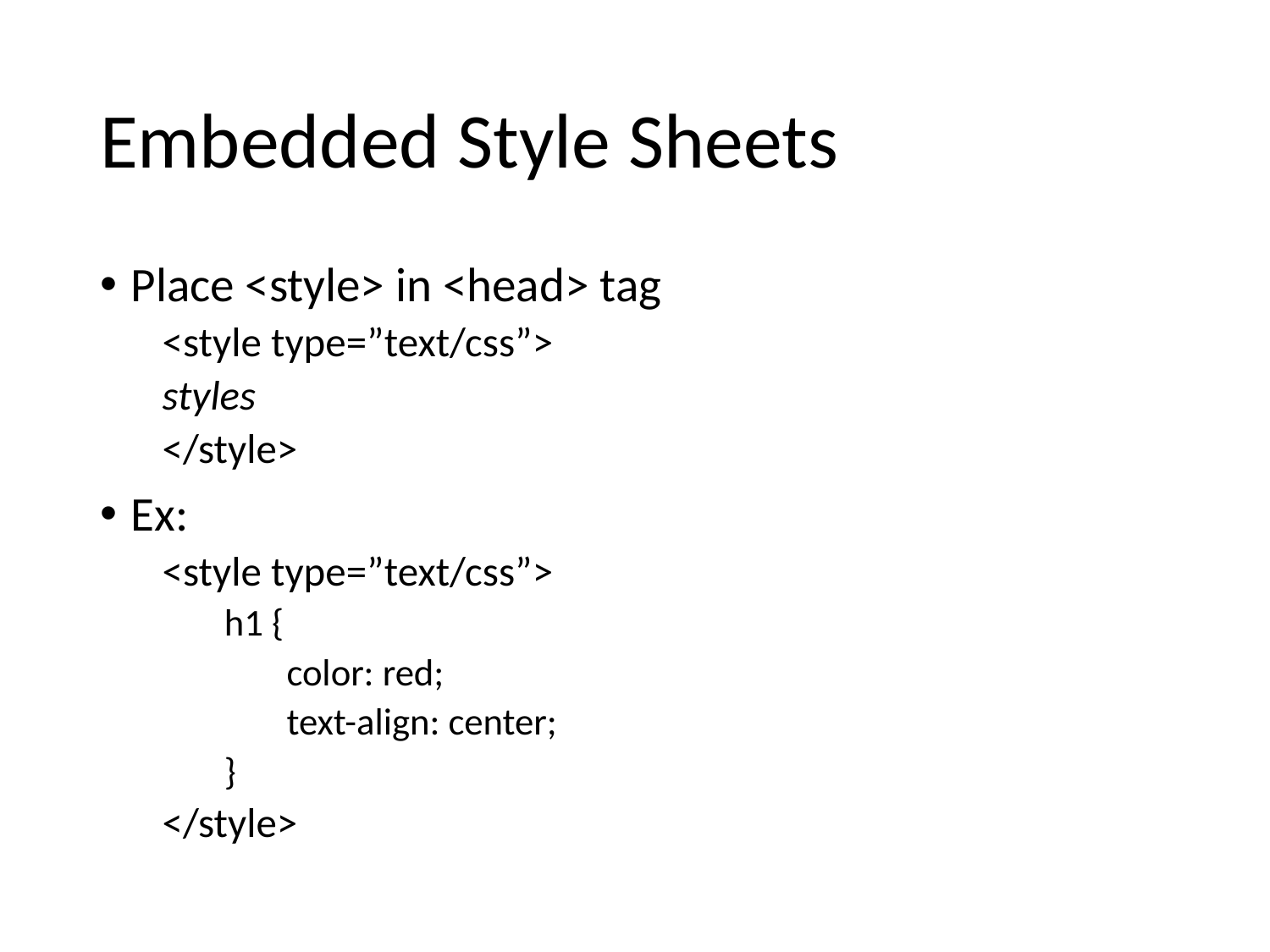

# Embedded Style Sheets
Place <style> in <head> tag
<style type=”text/css”>
	styles
</style>
Ex:
<style type=”text/css”>
h1 {
color: red;
text-align: center;
}
</style>